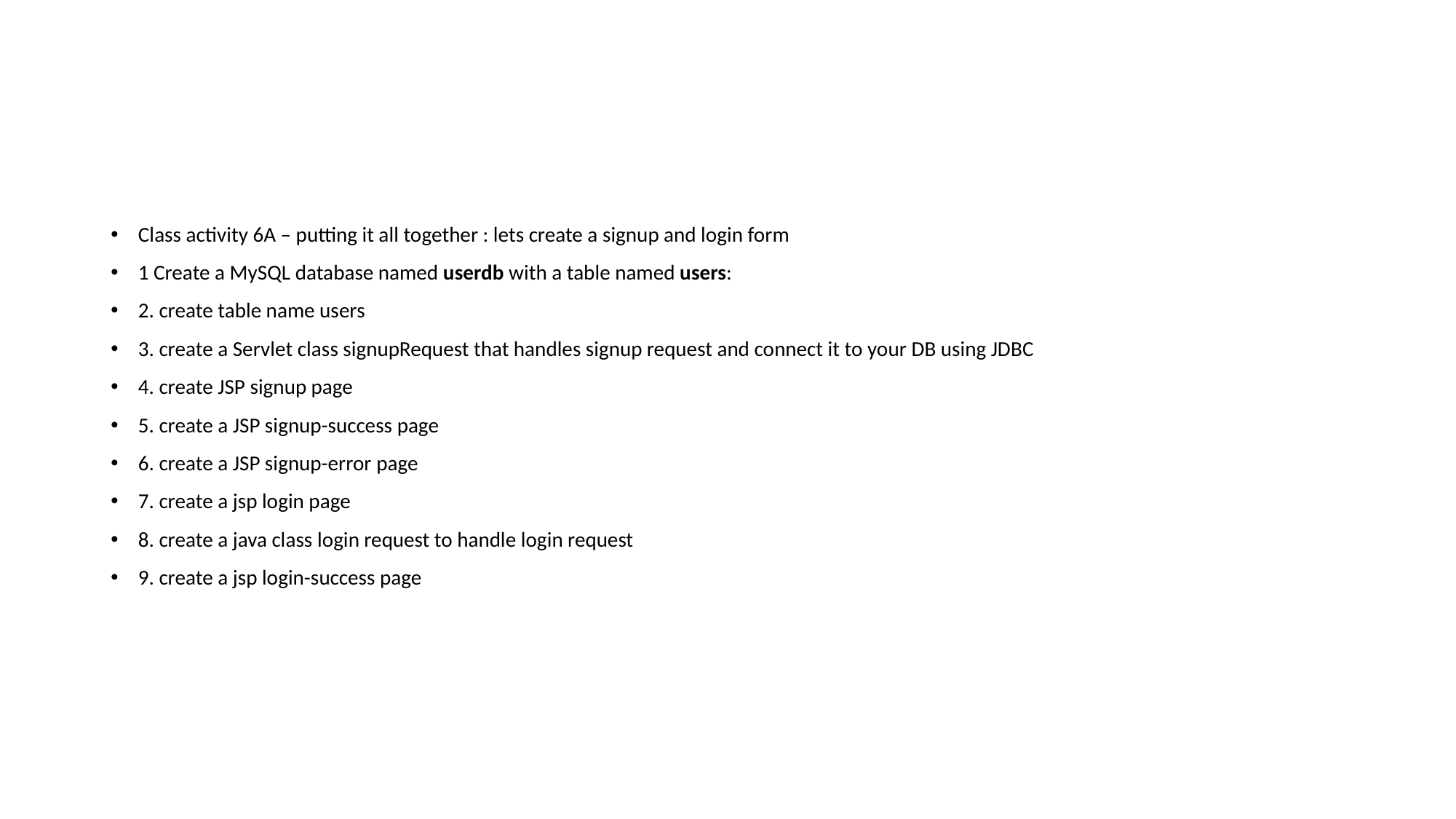

#
Class activity 6A – putting it all together : lets create a signup and login form
1 Create a MySQL database named userdb with a table named users:
2. create table name users
3. create a Servlet class signupRequest that handles signup request and connect it to your DB using JDBC
4. create JSP signup page
5. create a JSP signup-success page
6. create a JSP signup-error page
7. create a jsp login page
8. create a java class login request to handle login request
9. create a jsp login-success page